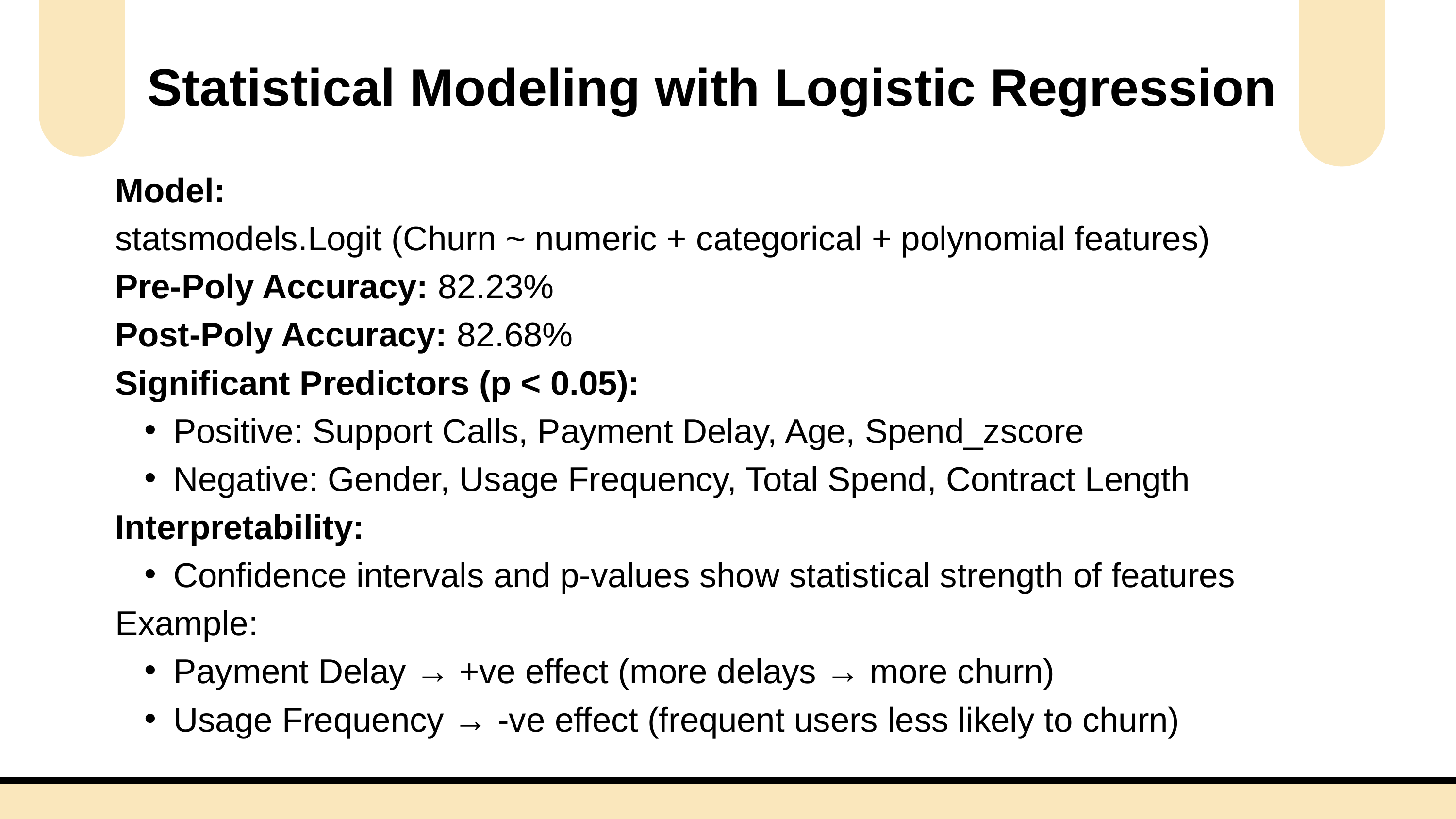

Statistical Modeling with Logistic Regression
Model:
statsmodels.Logit (Churn ~ numeric + categorical + polynomial features)
Pre-Poly Accuracy: 82.23%
Post-Poly Accuracy: 82.68%
Significant Predictors (p < 0.05):
Positive: Support Calls, Payment Delay, Age, Spend_zscore
Negative: Gender, Usage Frequency, Total Spend, Contract Length
Interpretability:
Confidence intervals and p-values show statistical strength of features
Example:
Payment Delay → +ve effect (more delays → more churn)
Usage Frequency → -ve effect (frequent users less likely to churn)